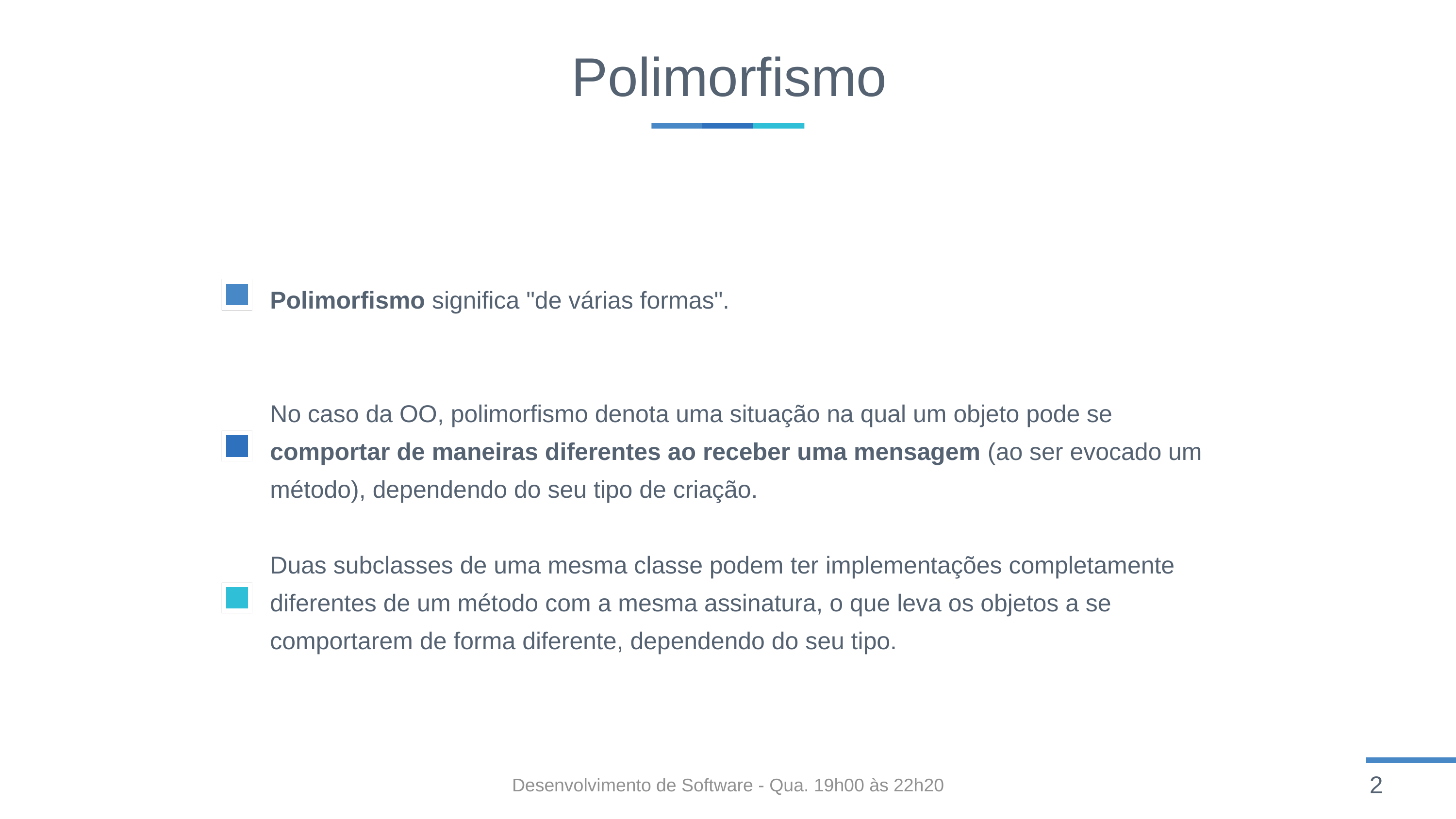

# Polimorfismo
Polimorfismo significa "de várias formas".
No caso da OO, polimorfismo denota uma situação na qual um objeto pode se comportar de maneiras diferentes ao receber uma mensagem (ao ser evocado um método), dependendo do seu tipo de criação.
Duas subclasses de uma mesma classe podem ter implementações completamente diferentes de um método com a mesma assinatura, o que leva os objetos a se comportarem de forma diferente, dependendo do seu tipo.
Desenvolvimento de Software - Qua. 19h00 às 22h20​​​​
2